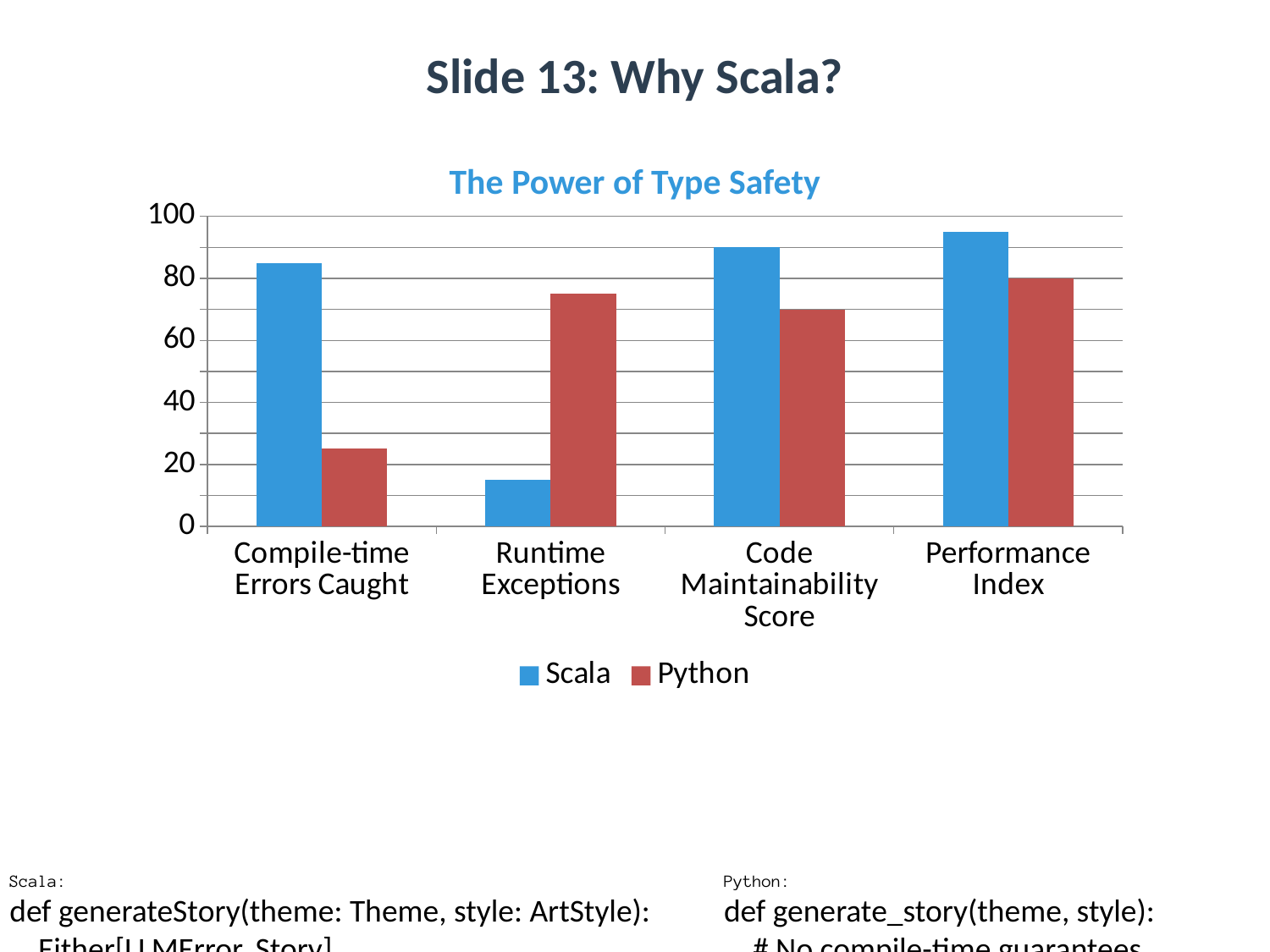

Slide 13: Why Scala?
The Power of Type Safety

### Chart

| Category | Scala | Python |
|---|---|---|
| Compile-time Errors Caught | 85.0 | 25.0 |
| Runtime Exceptions | 15.0 | 75.0 |
| Code Maintainability Score | 90.0 | 70.0 |
| Performance Index | 95.0 | 80.0 |
Scala:
def generateStory(theme: Theme, style: ArtStyle):
    Either[LLMError, Story]
// Compile-time safety
Python:
def generate_story(theme, style):
    # No compile-time guarantees
    return result